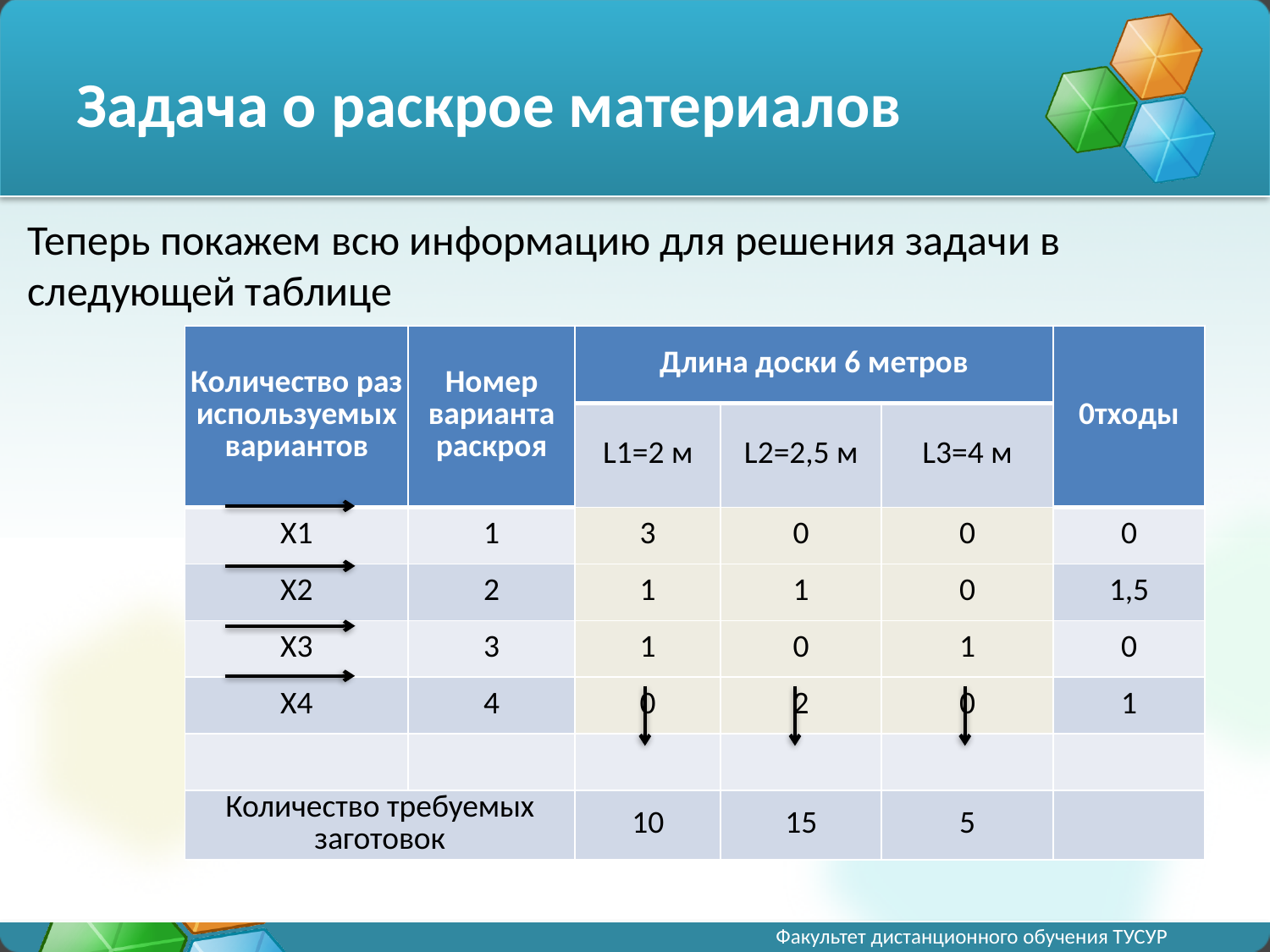

# Задача о раскрое материалов
Теперь покажем всю информацию для решения задачи в следующей таблице
| Количество раз используемых вариантов | Номер варианта раскроя | Длина доски 6 метров |  |  | 0тходы |
| --- | --- | --- | --- | --- | --- |
|  |  | L1=2 м | L2=2,5 м | L3=4 м |  |
| X1 | 1 | 3 | 0 | 0 | 0 |
| X2 | 2 | 1 | 1 | 0 | 1,5 |
| X3 | 3 | 1 | 0 | 1 | 0 |
| X4 | 4 | 0 | 2 | 0 | 1 |
|  |  |  |  |  |  |
| Количество требуемых заготовок |  | 10 | 15 | 5 |  |